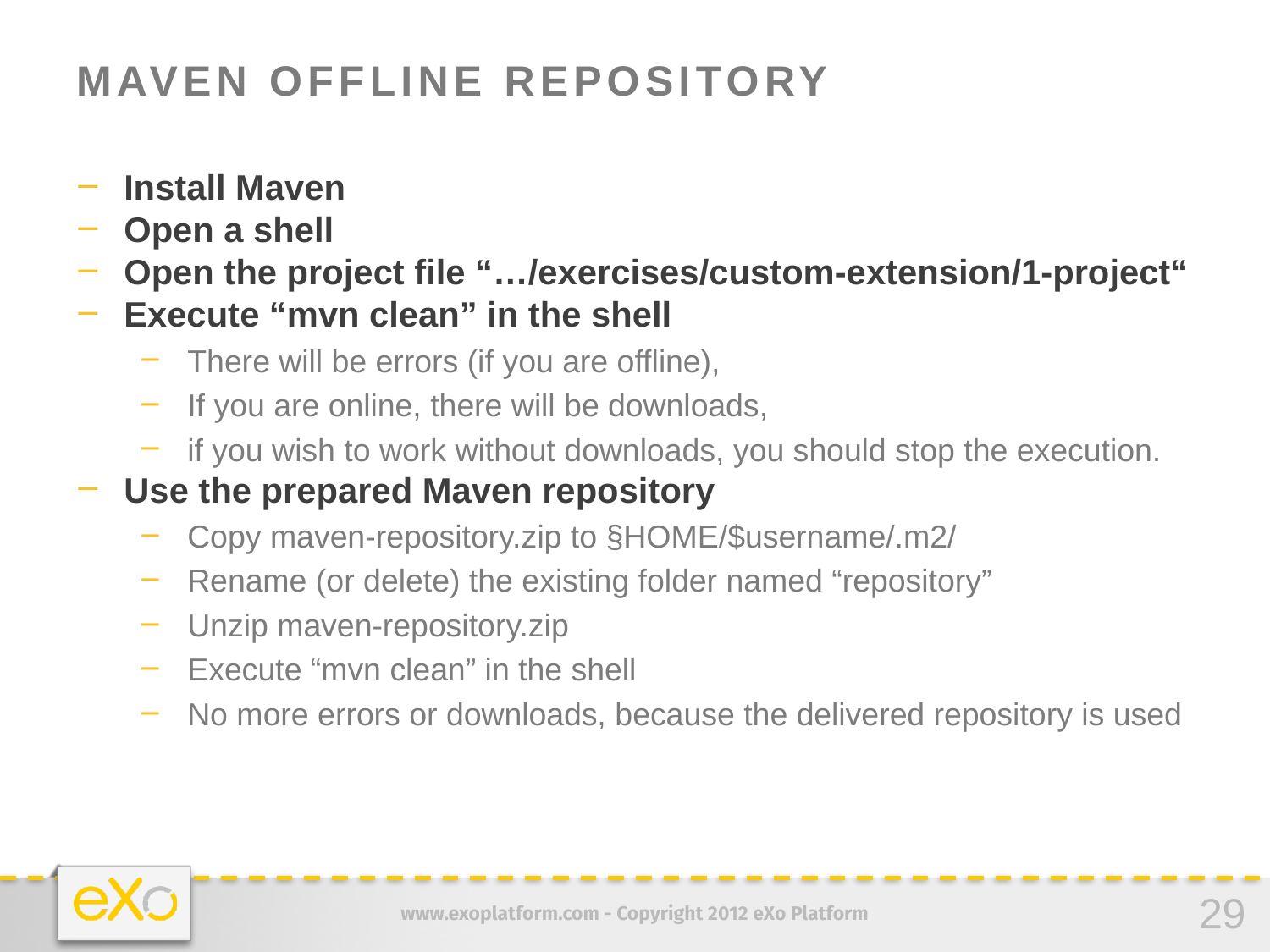

# Maven Offline Repository
Install Maven
Open a shell
Open the project file “…/exercises/custom-extension/1-project“
Execute “mvn clean” in the shell
There will be errors (if you are offline),
If you are online, there will be downloads,
if you wish to work without downloads, you should stop the execution.
Use the prepared Maven repository
Copy maven-repository.zip to §HOME/$username/.m2/
Rename (or delete) the existing folder named “repository”
Unzip maven-repository.zip
Execute “mvn clean” in the shell
No more errors or downloads, because the delivered repository is used